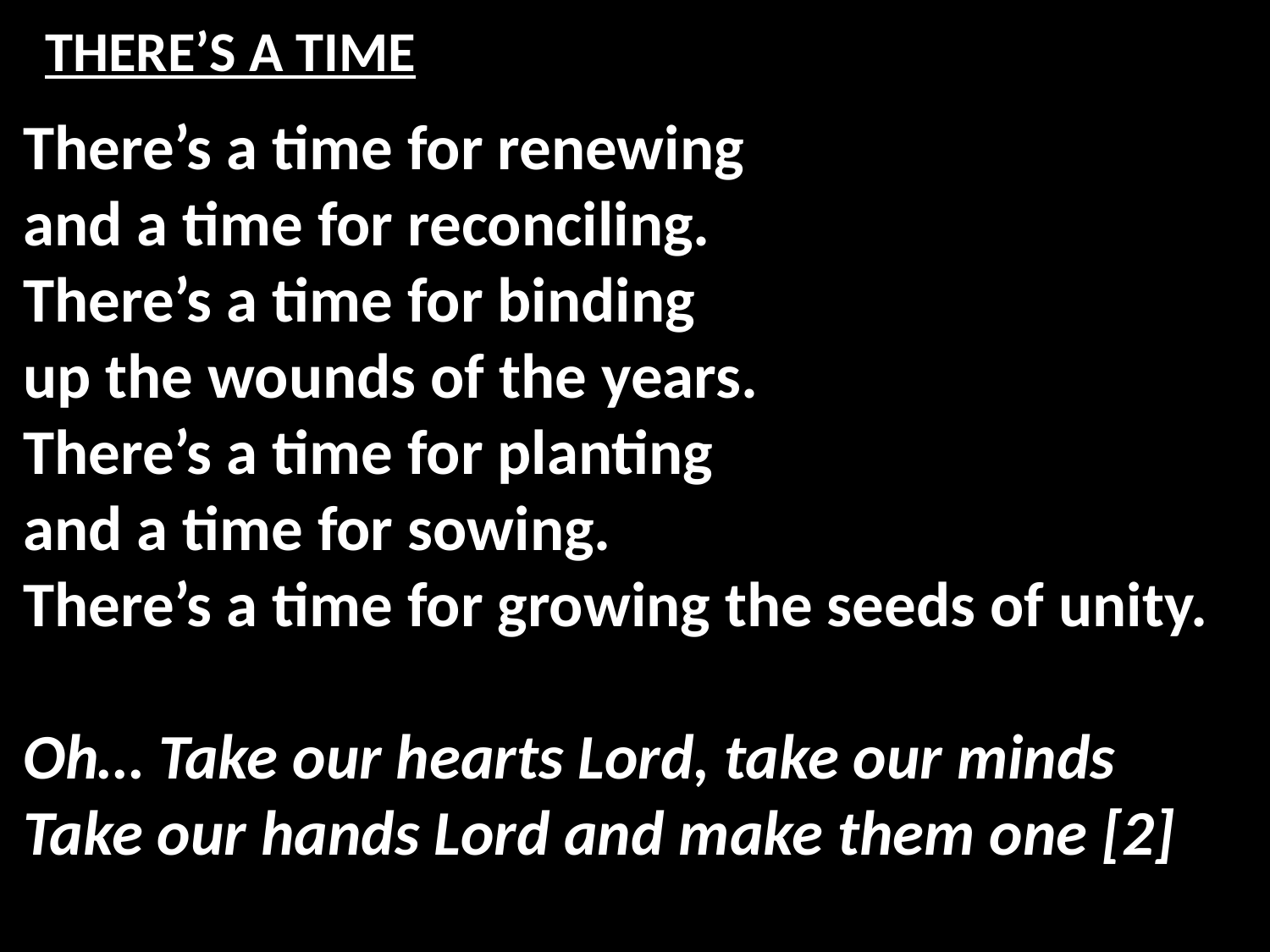

# THERE’S A TIME
There’s a time for renewing
and a time for reconciling.
There’s a time for binding
up the wounds of the years.
There’s a time for planting
and a time for sowing.
There’s a time for growing the seeds of unity.

Oh… Take our hearts Lord, take our minds
Take our hands Lord and make them one [2]